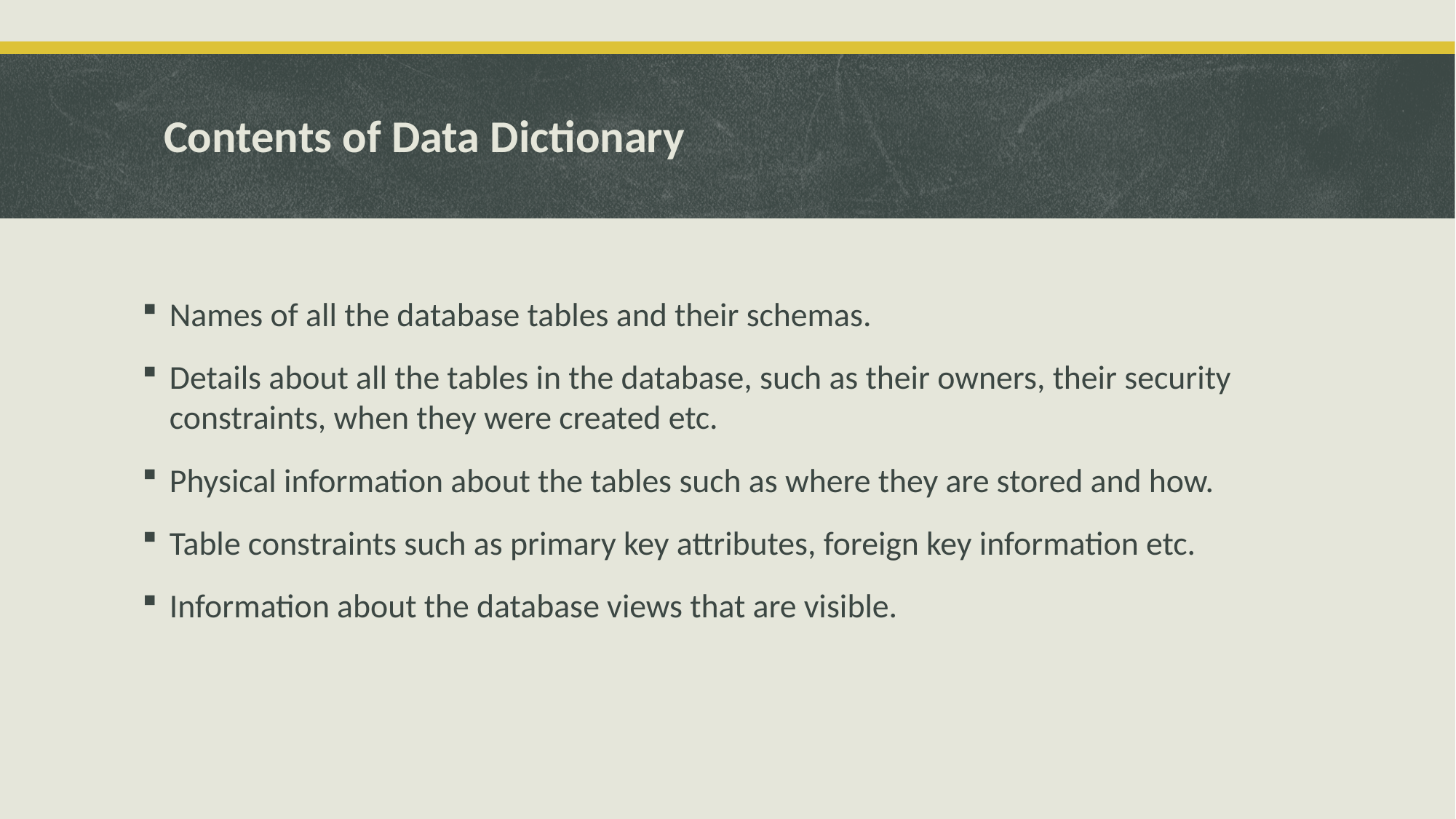

# Contents of Data Dictionary
Names of all the database tables and their schemas.
Details about all the tables in the database, such as their owners, their security constraints, when they were created etc.
Physical information about the tables such as where they are stored and how.
Table constraints such as primary key attributes, foreign key information etc.
Information about the database views that are visible.